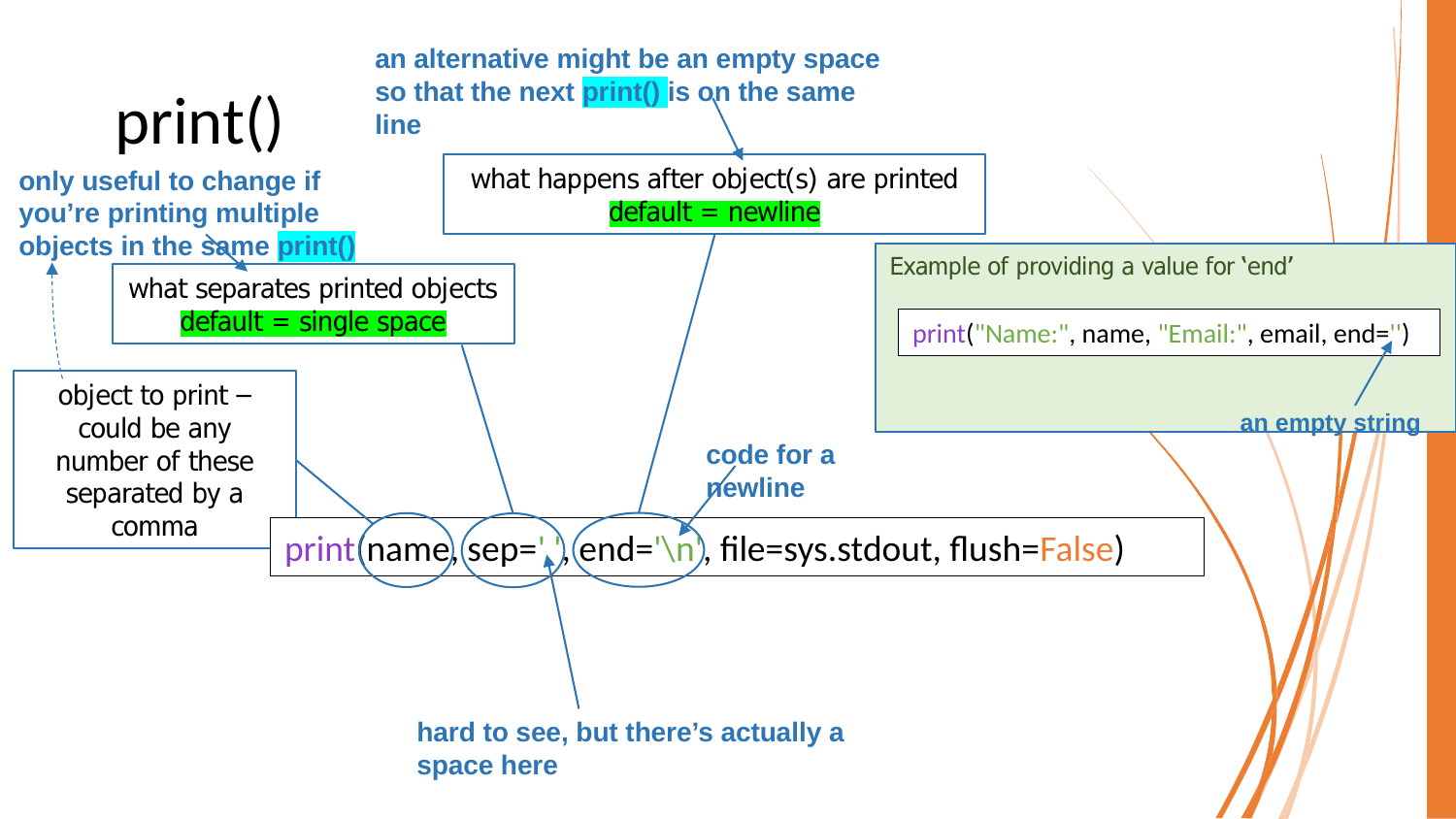

an alternative might be an empty space so that the next print() is on the same line
# print()

what happens after object(s) are printed
default = newline
only useful to change if you’re printing multiple objects in the same print()
Example of providing a value for ‘end’

what separates printed objects
default = single space
print("Name:", name, "Email:", email, end='')
object to print – could be any number of these separated by a comma
an empty string
code for a newline

print(name, sep=' ', end='\n', file=sys.stdout, flush=False)
hard to see, but there’s actually a space here
COMP40003 Software Development and Application Modelling | Email: p.c.windridge@staffs.ac.uk
20